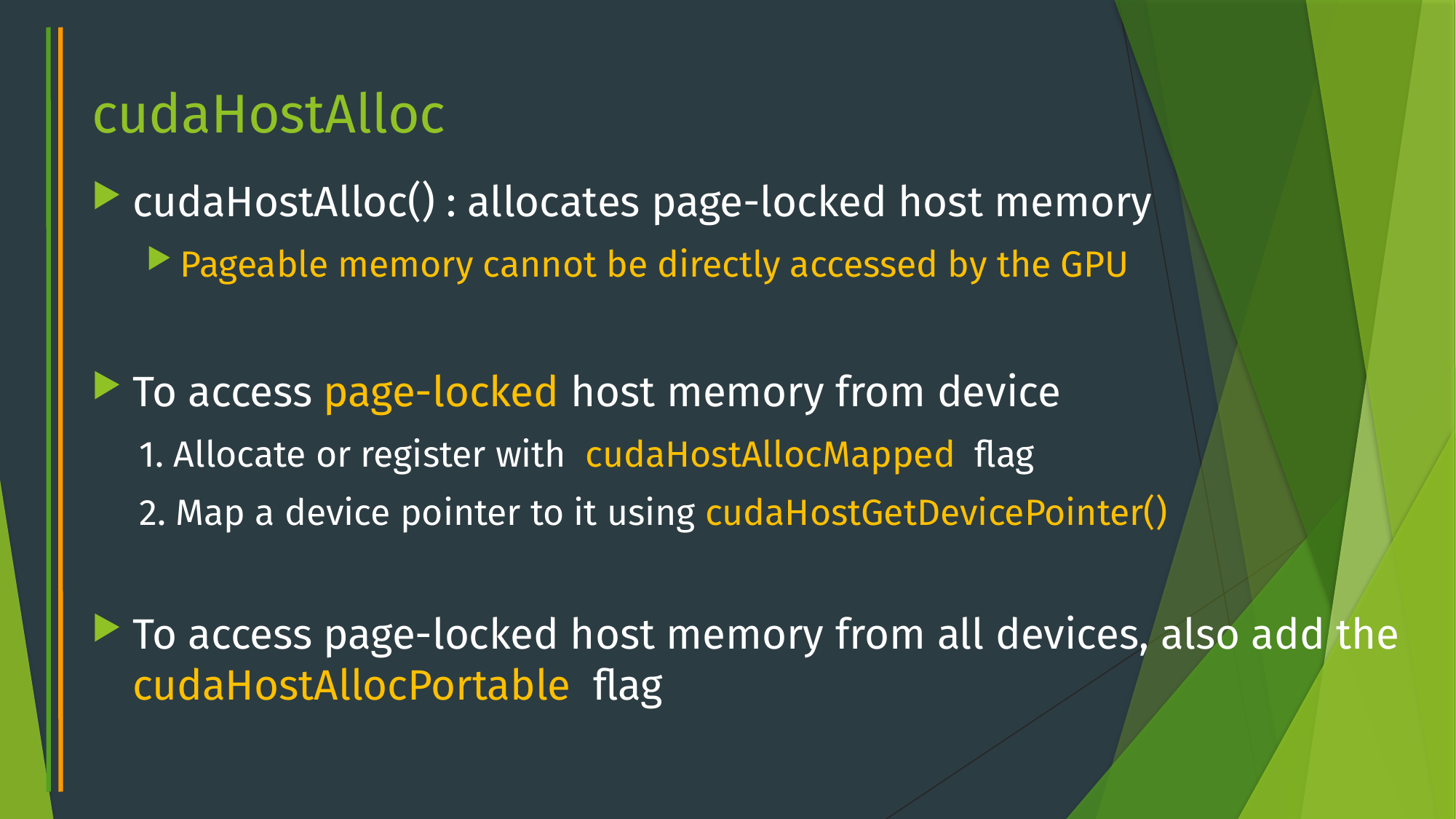

# cudaHostAlloc
cudaHostAlloc() : allocates page-locked host memory
Pageable memory cannot be directly accessed by the GPU

To access page-locked host memory from device
1. Allocate or register with  cudaHostAllocMapped  flag
2. Map a device pointer to it using cudaHostGetDevicePointer()

To access page-locked host memory from all devices, also add the  cudaHostAllocPortable  flag